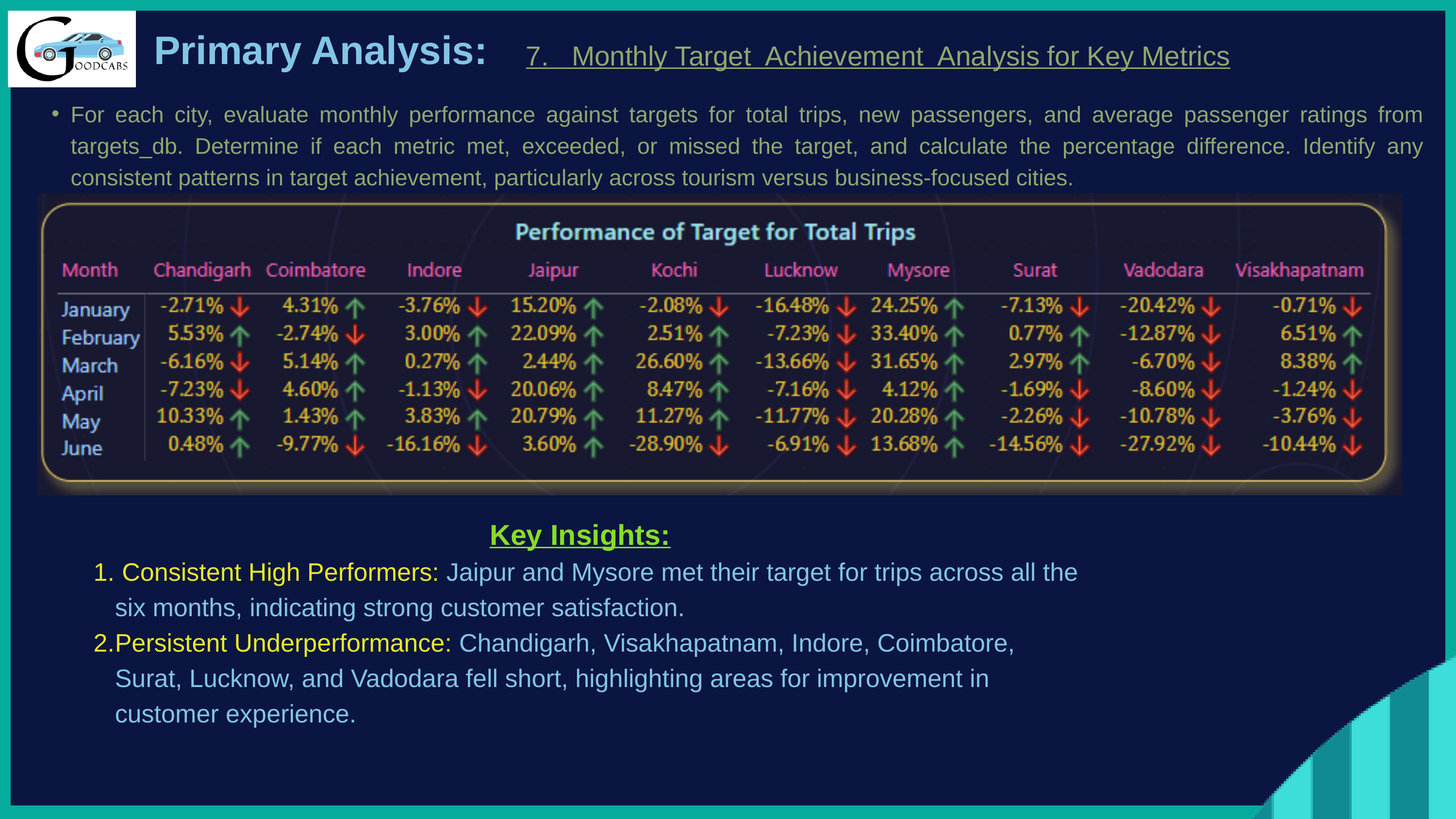

Primary Analysis:
7.   Monthly Target  Achievement  Analysis for Key Metrics
For each city, evaluate monthly performance against targets for total trips, new passengers, and average passenger ratings from targets_db. Determine if each metric met, exceeded, or missed the target, and calculate the percentage difference. Identify any consistent patterns in target achievement, particularly across tourism versus business-focused cities.

Key Insights:
 Consistent High Performers: Jaipur and Mysore met their target for trips across all the six months, indicating strong customer satisfaction.
Persistent Underperformance: Chandigarh, Visakhapatnam, Indore, Coimbatore, Surat, Lucknow, and Vadodara fell short, highlighting areas for improvement in customer experience.